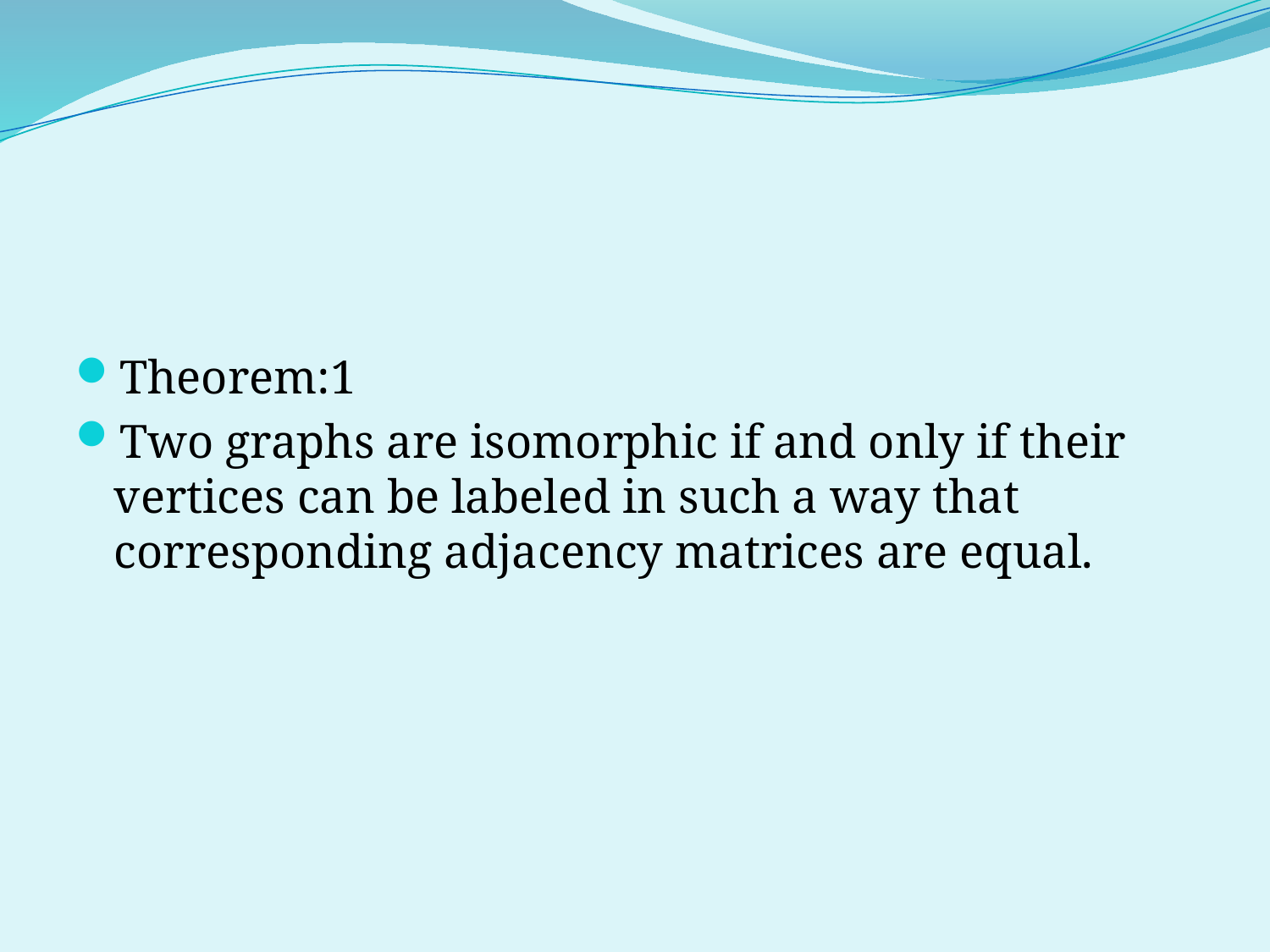

#

Theorem:1
Two graphs are isomorphic if and only if their vertices can be labeled in such a way that corresponding adjacency matrices are equal.